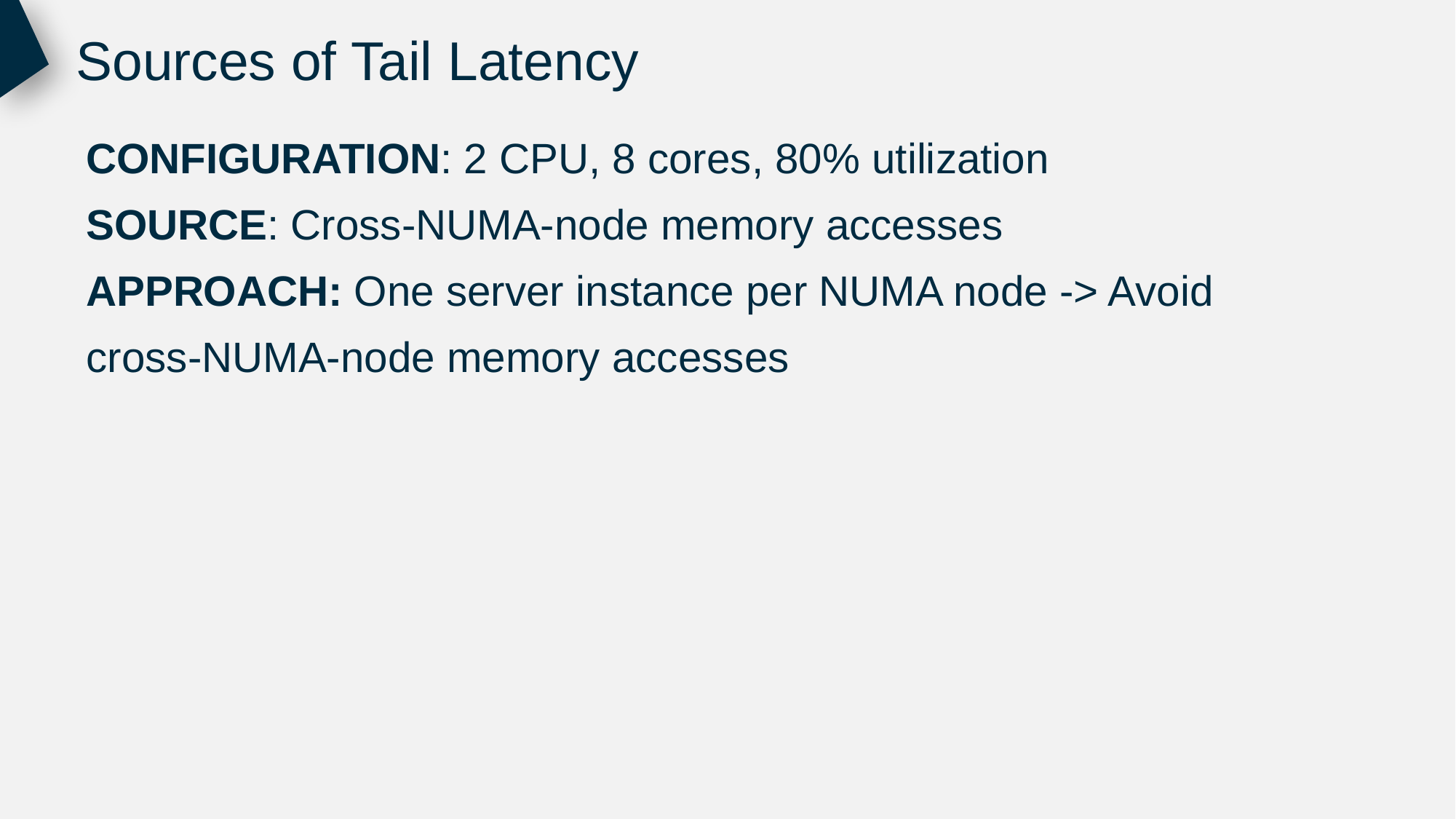

Sources of Tail Latency
CONFIGURATION: 2 CPU, 8 cores, 80% utilization
SOURCE: Cross-NUMA-node memory accesses
APPROACH: One server instance per NUMA node -> Avoid cross-NUMA-node memory accesses